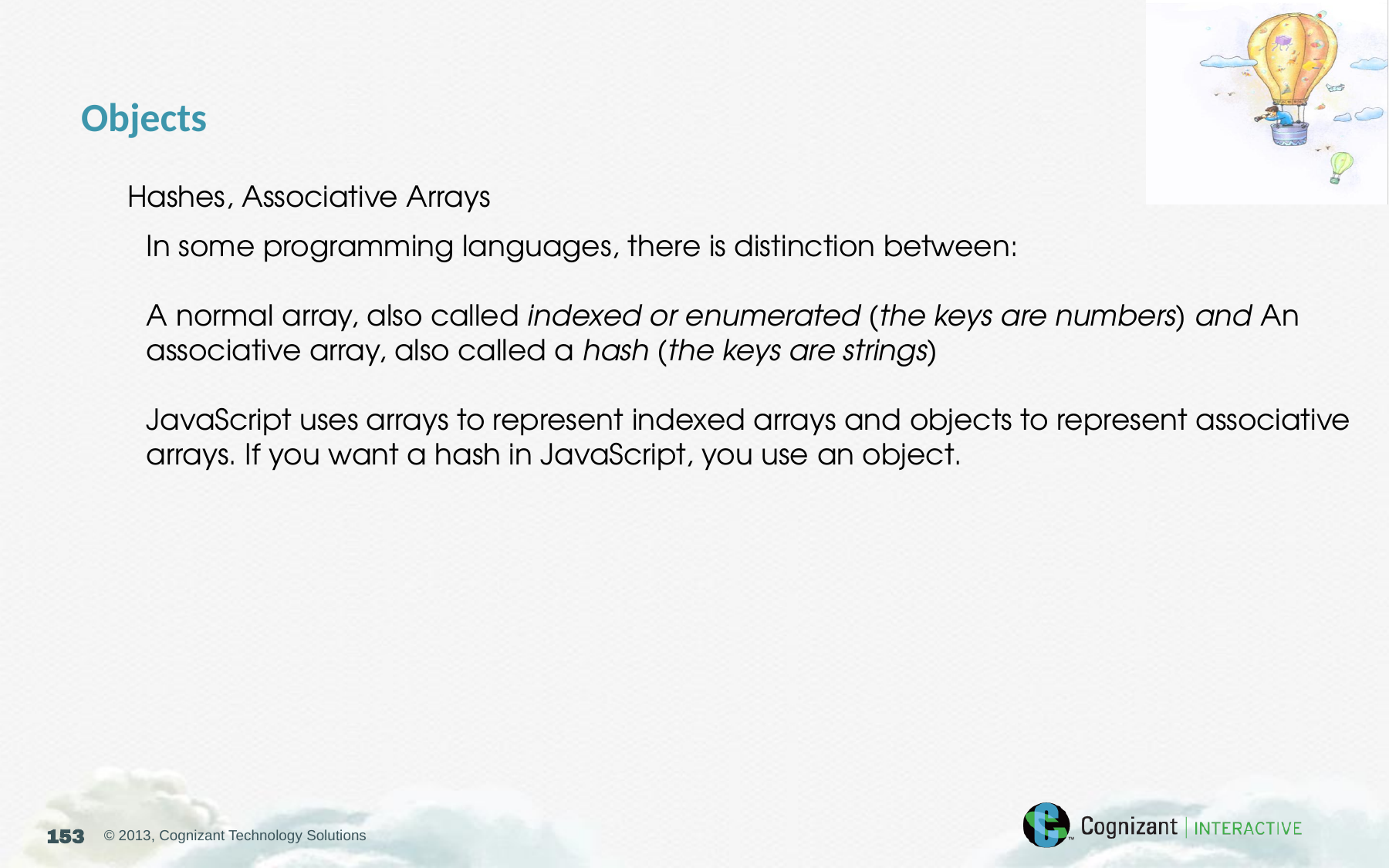

Objects
Hashes, Associative Arrays
In some programming languages, there is distinction between:

A normal array, also called indexed or enumerated (the keys are numbers) and An associative array, also called a hash (the keys are strings)

JavaScript uses arrays to represent indexed arrays and objects to represent associative arrays. If you want a hash in JavaScript, you use an object.